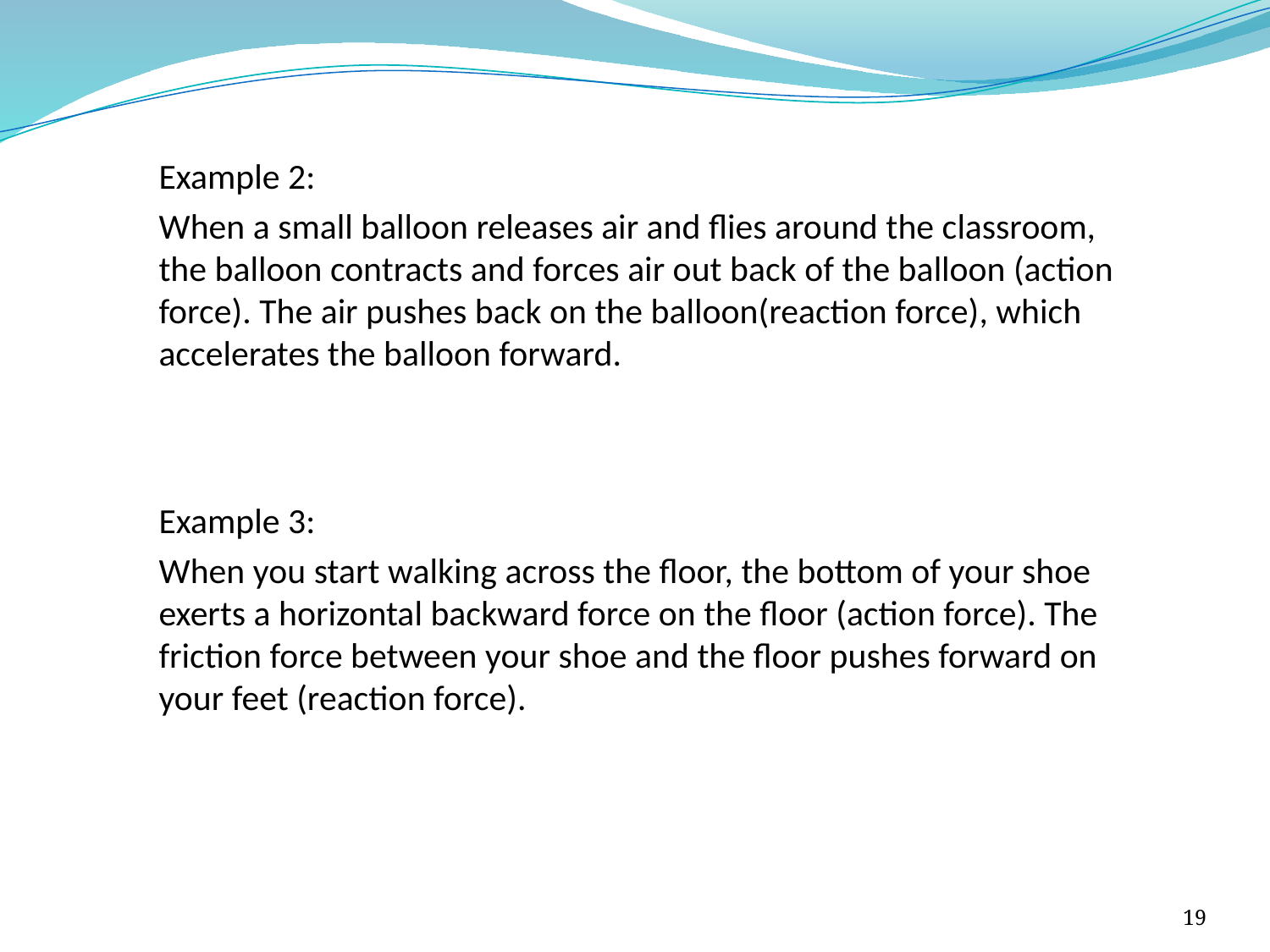

Example 2:
When a small balloon releases air and flies around the classroom, the balloon contracts and forces air out back of the balloon (action force). The air pushes back on the balloon(reaction force), which accelerates the balloon forward.

Example 3:
When you start walking across the floor, the bottom of your shoe exerts a horizontal backward force on the floor (action force). The friction force between your shoe and the floor pushes forward on your feet (reaction force).
19